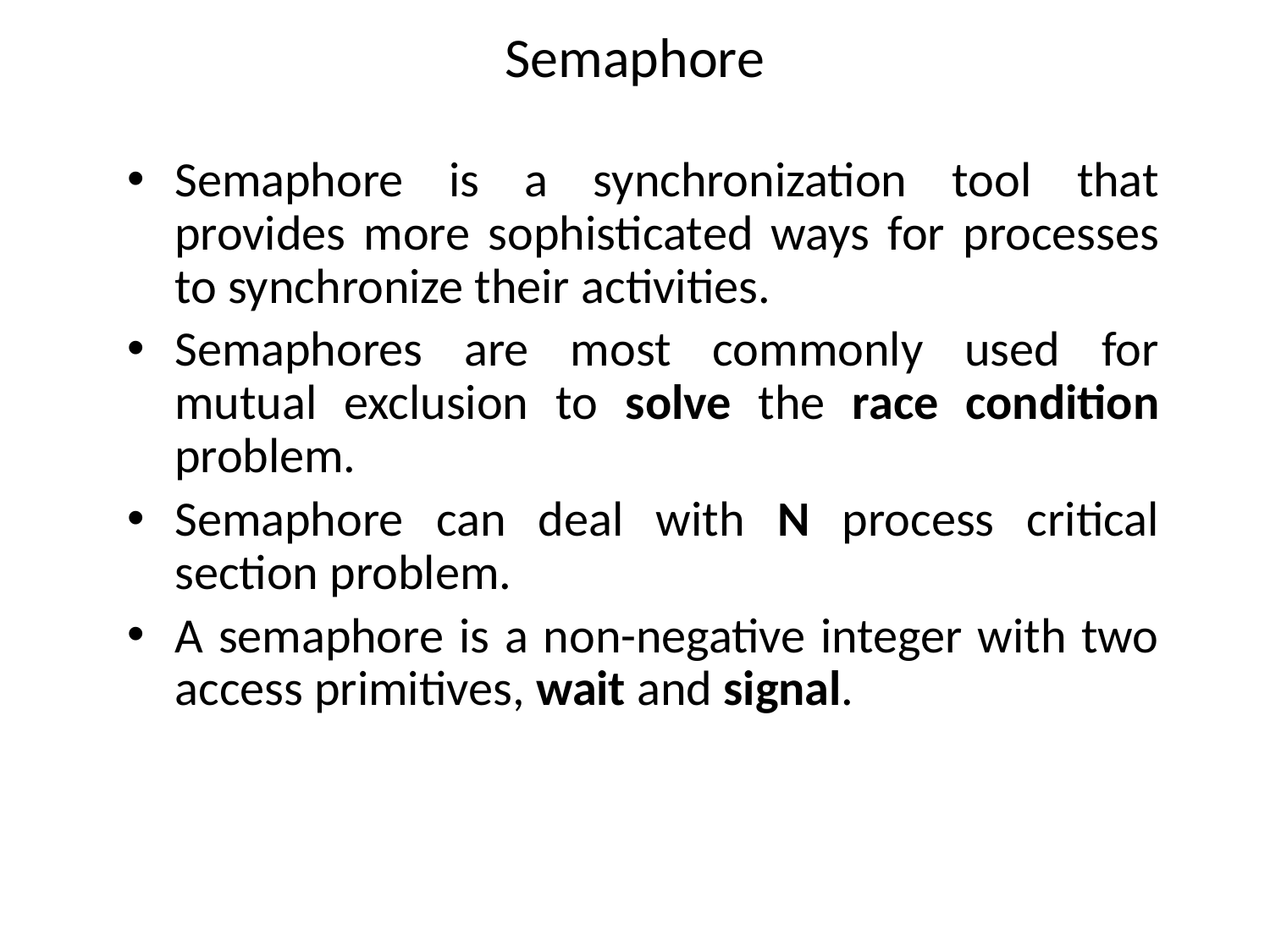

# Semaphore
Semaphore is a synchronization tool that provides more sophisticated ways for processes to synchronize their activities.
Semaphores are most commonly used for mutual exclusion to solve the race condition problem.
Semaphore can deal with N process critical section problem.
A semaphore is a non-negative integer with two access primitives, wait and signal.